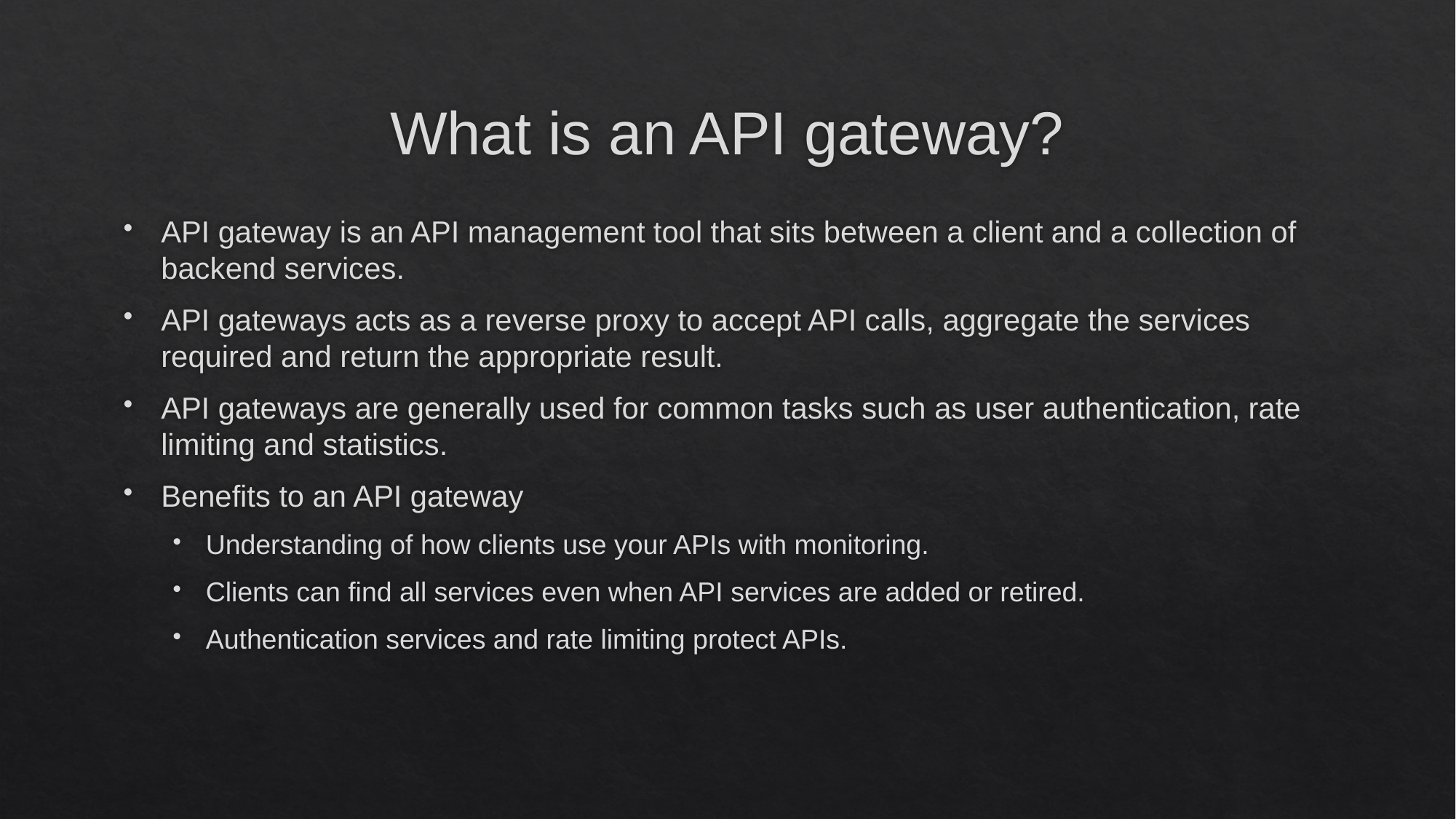

# What is an API gateway?
API gateway is an API management tool that sits between a client and a collection of backend services.
API gateways acts as a reverse proxy to accept API calls, aggregate the services required and return the appropriate result.
API gateways are generally used for common tasks such as user authentication, rate limiting and statistics.
Benefits to an API gateway
Understanding of how clients use your APIs with monitoring.
Clients can find all services even when API services are added or retired.
Authentication services and rate limiting protect APIs.